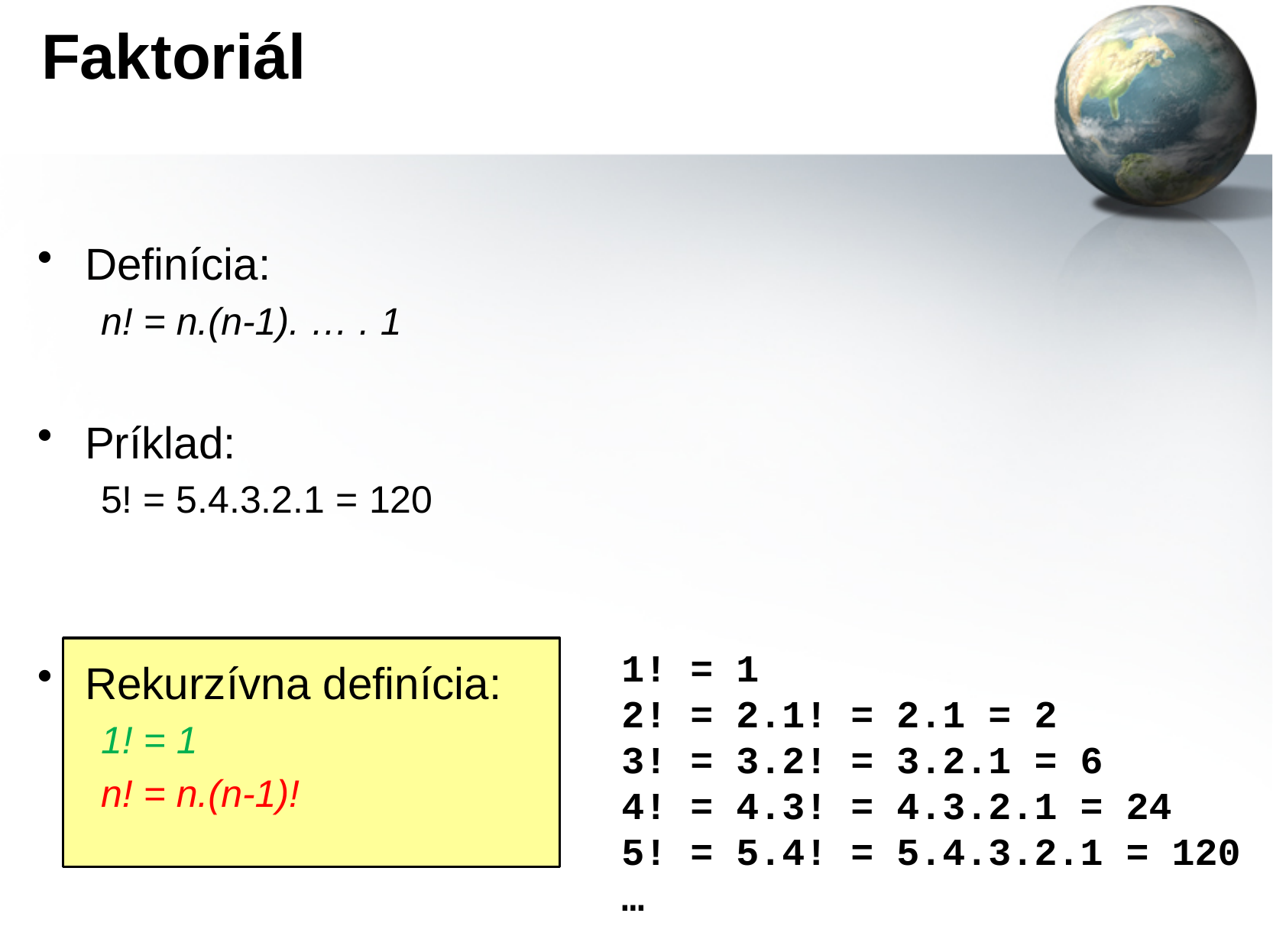

# Faktoriál
Definícia:
n! = n.(n-1). … . 1

Príklad:
5! = 5.4.3.2.1 = 120

Rekurzívna definícia:
1! = 1
n! = n.(n-1)!

1! = 1
2! = 2.1! = 2.1 = 2
3! = 3.2! = 3.2.1 = 6
4! = 4.3! = 4.3.2.1 = 24
5! = 5.4! = 5.4.3.2.1 = 120
…